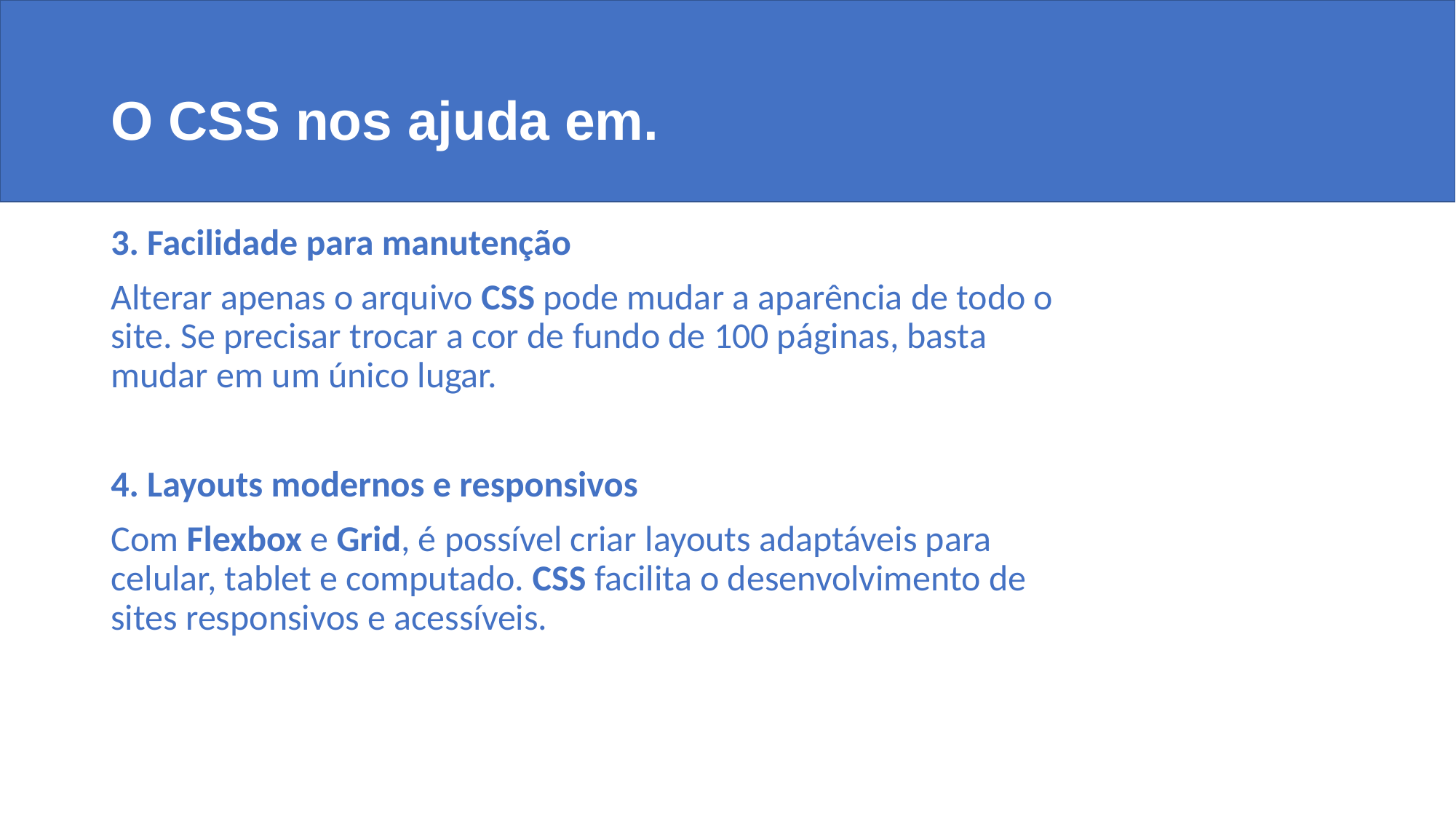

# O CSS nos ajuda em.
3. Facilidade para manutenção
Alterar apenas o arquivo CSS pode mudar a aparência de todo o site. Se precisar trocar a cor de fundo de 100 páginas, basta mudar em um único lugar.

4. Layouts modernos e responsivos
Com Flexbox e Grid, é possível criar layouts adaptáveis para celular, tablet e computado. CSS facilita o desenvolvimento de sites responsivos e acessíveis.